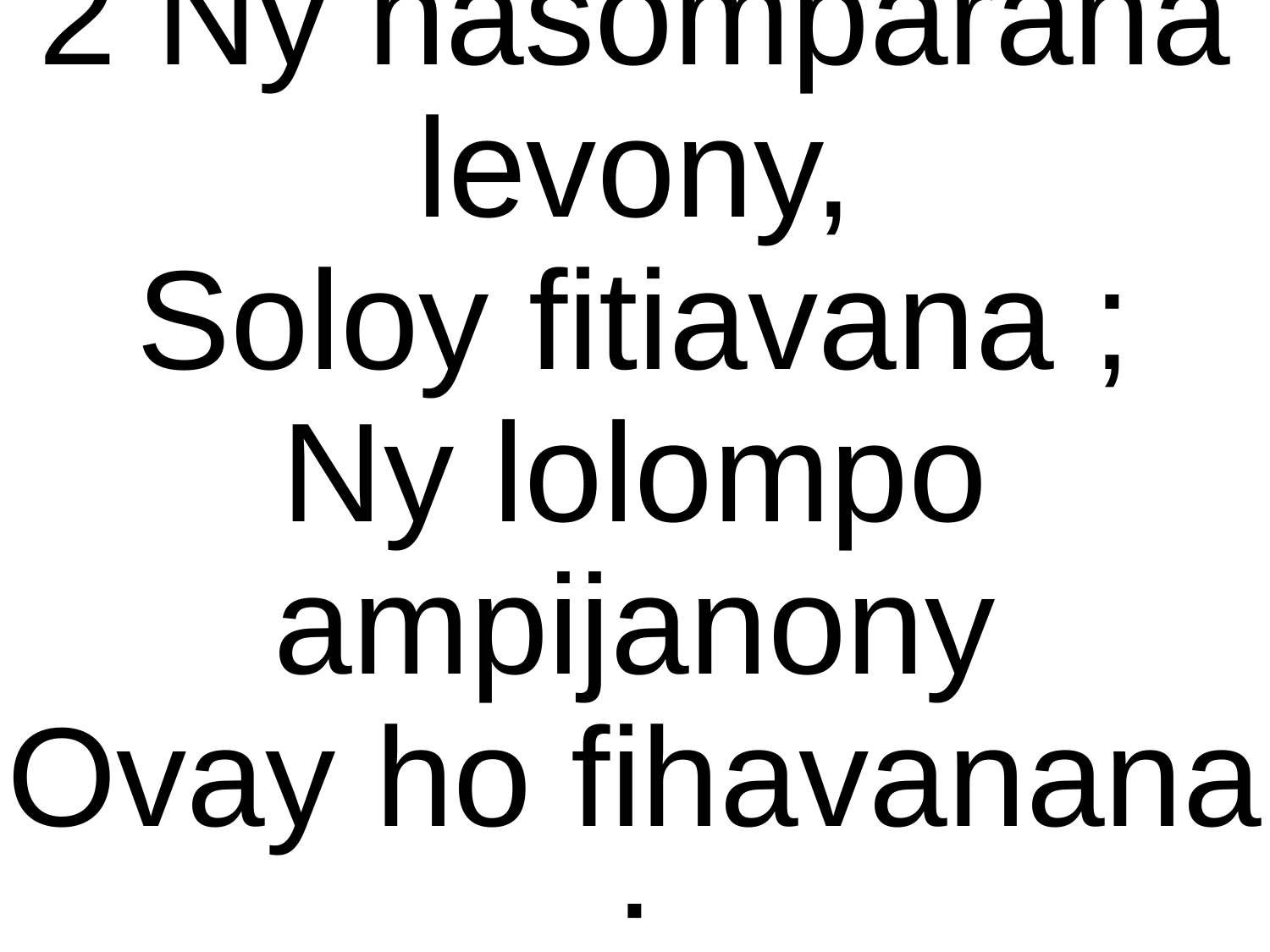

2 Ny hasomparana levony,
Soloy fitiavana ;
Ny lolompo ampijanony
Ovay ho fihavanana ;